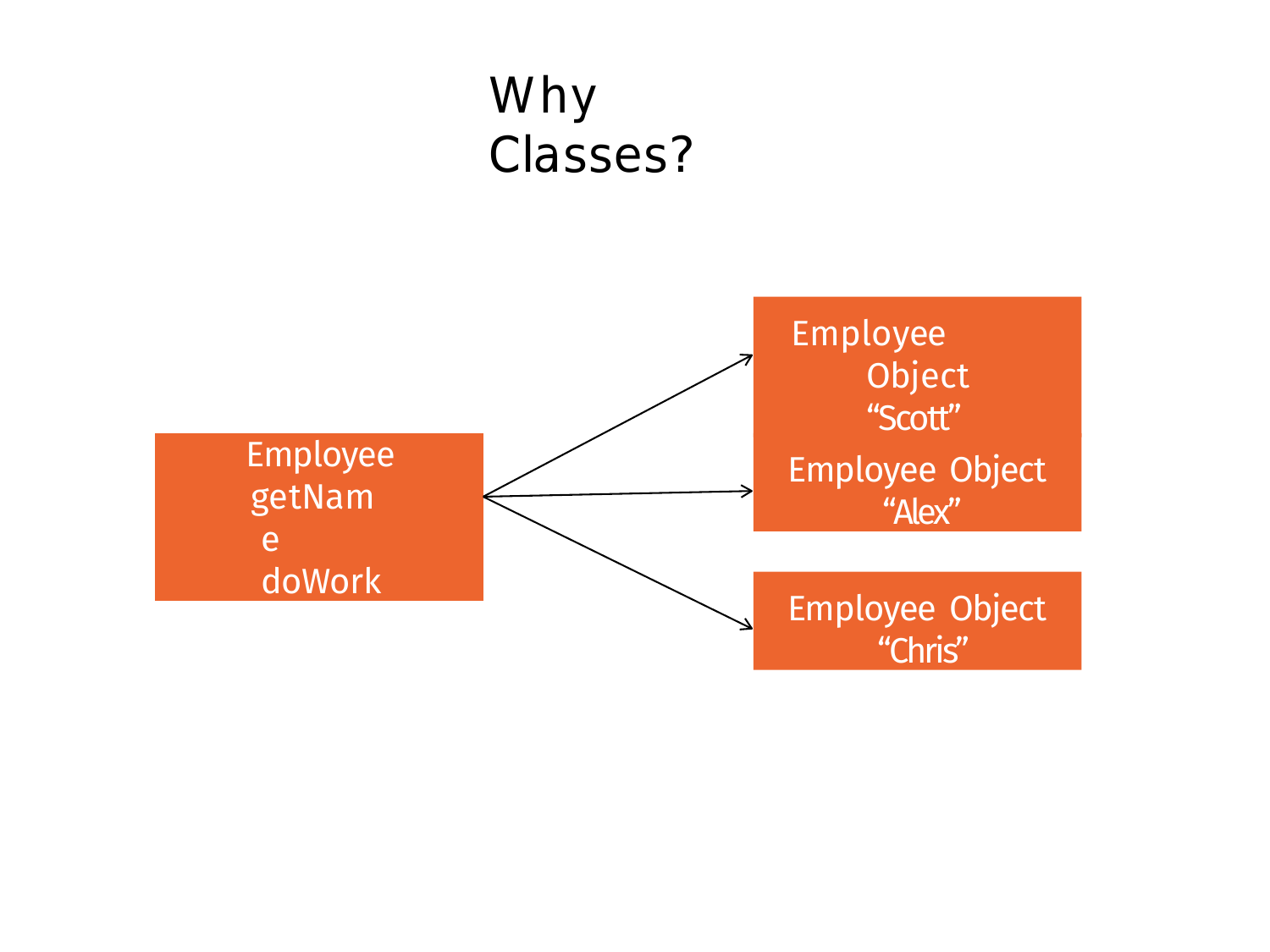

# Why Classes?
Employee Object  “Scott”

Employee
getName  doWork
Employee Object  “Alex”
Employee Object  “Chris”